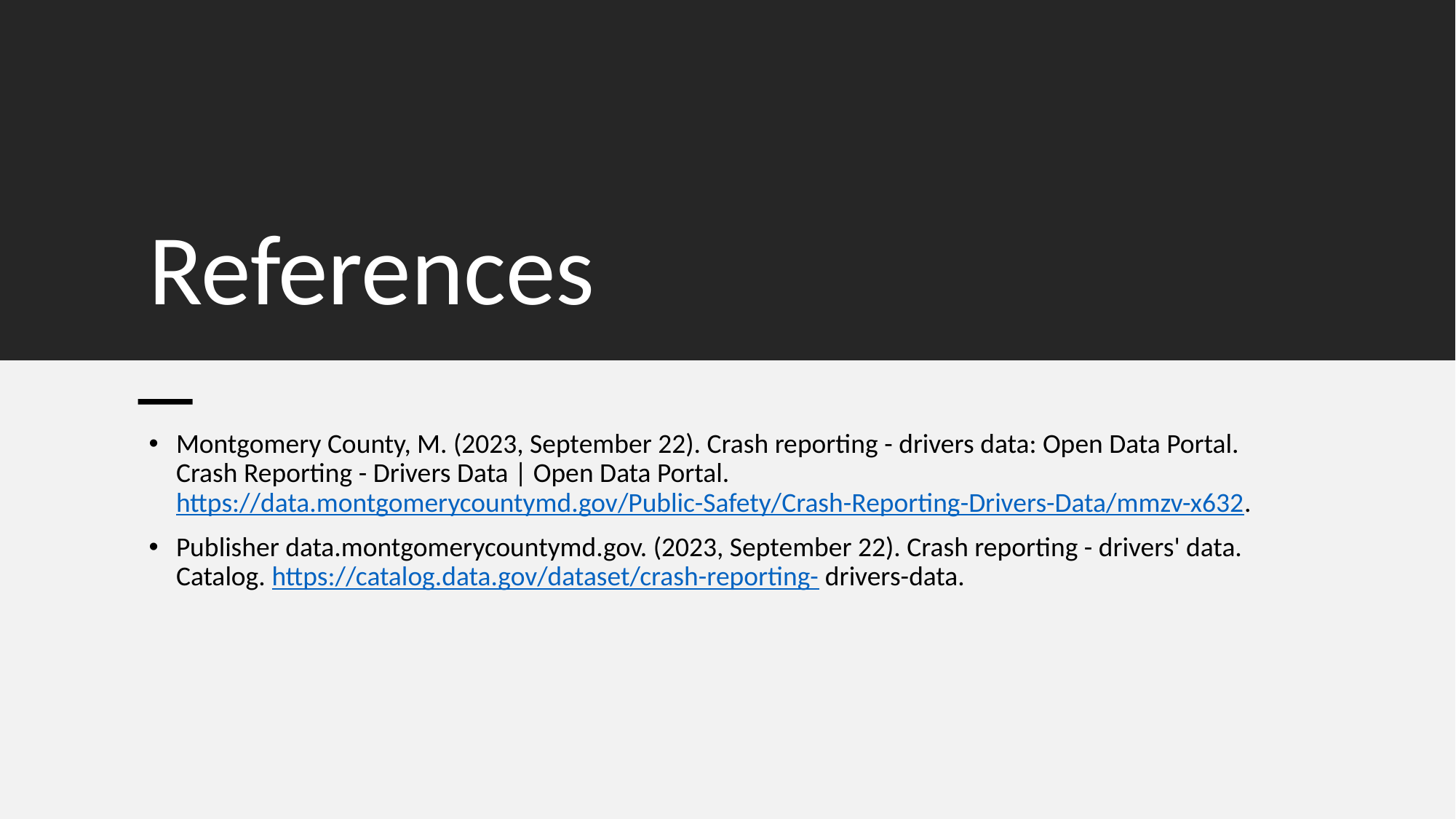

# References

Montgomery County, M. (2023, September 22). Crash reporting - drivers data: Open Data Portal. Crash Reporting - Drivers Data | Open Data Portal. https://data.montgomerycountymd.gov/Public-Safety/Crash-Reporting-Drivers-Data/mmzv-x632.
Publisher data.montgomerycountymd.gov. (2023, September 22). Crash reporting - drivers' data. Catalog. https://catalog.data.gov/dataset/crash-reporting- drivers-data.